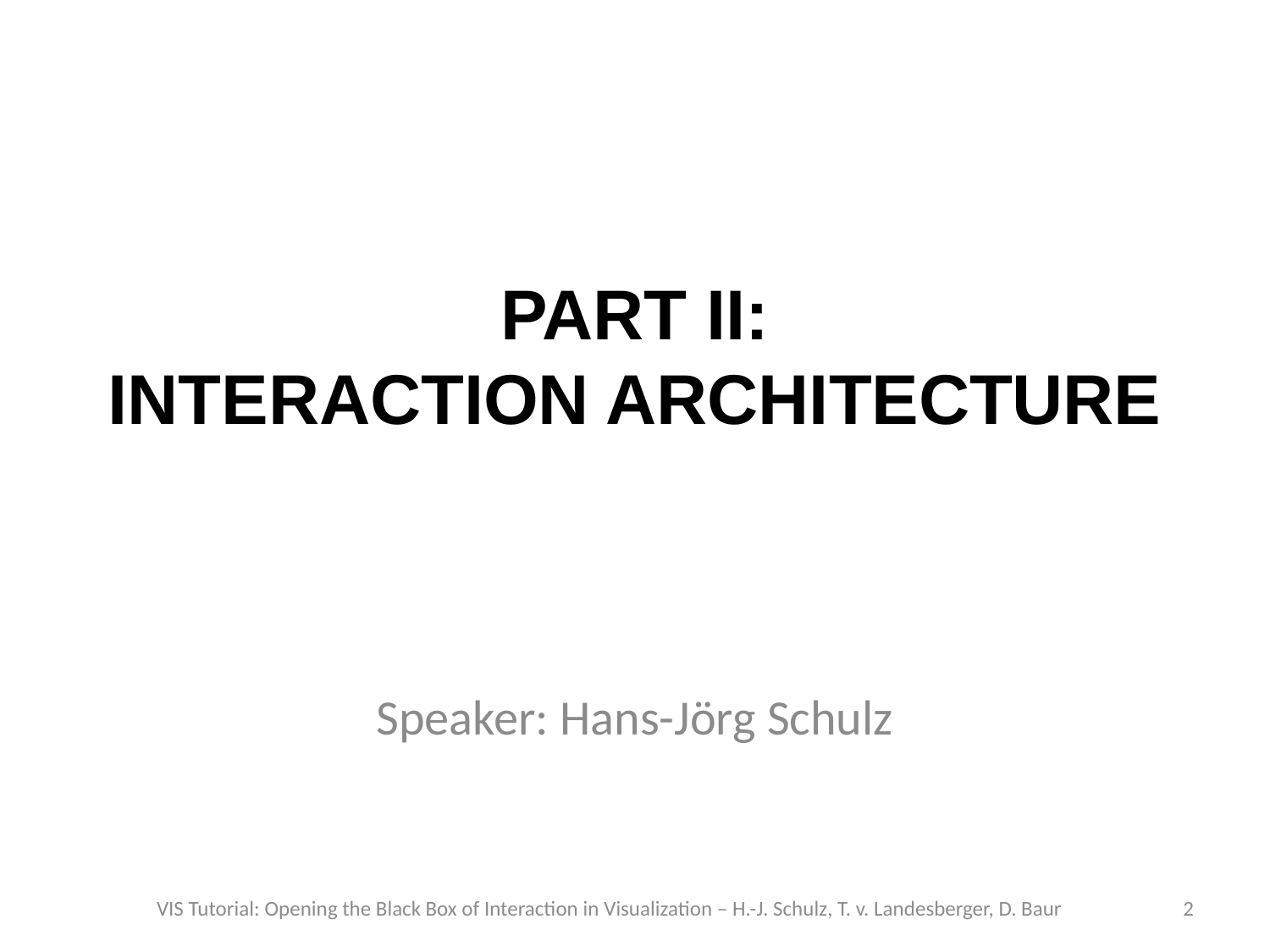

# Part II: Interaction Architecture
Speaker: Hans-Jörg Schulz
VIS Tutorial: Opening the Black Box of Interaction in Visualization – H.-J. Schulz, T. v. Landesberger, D. Baur
2